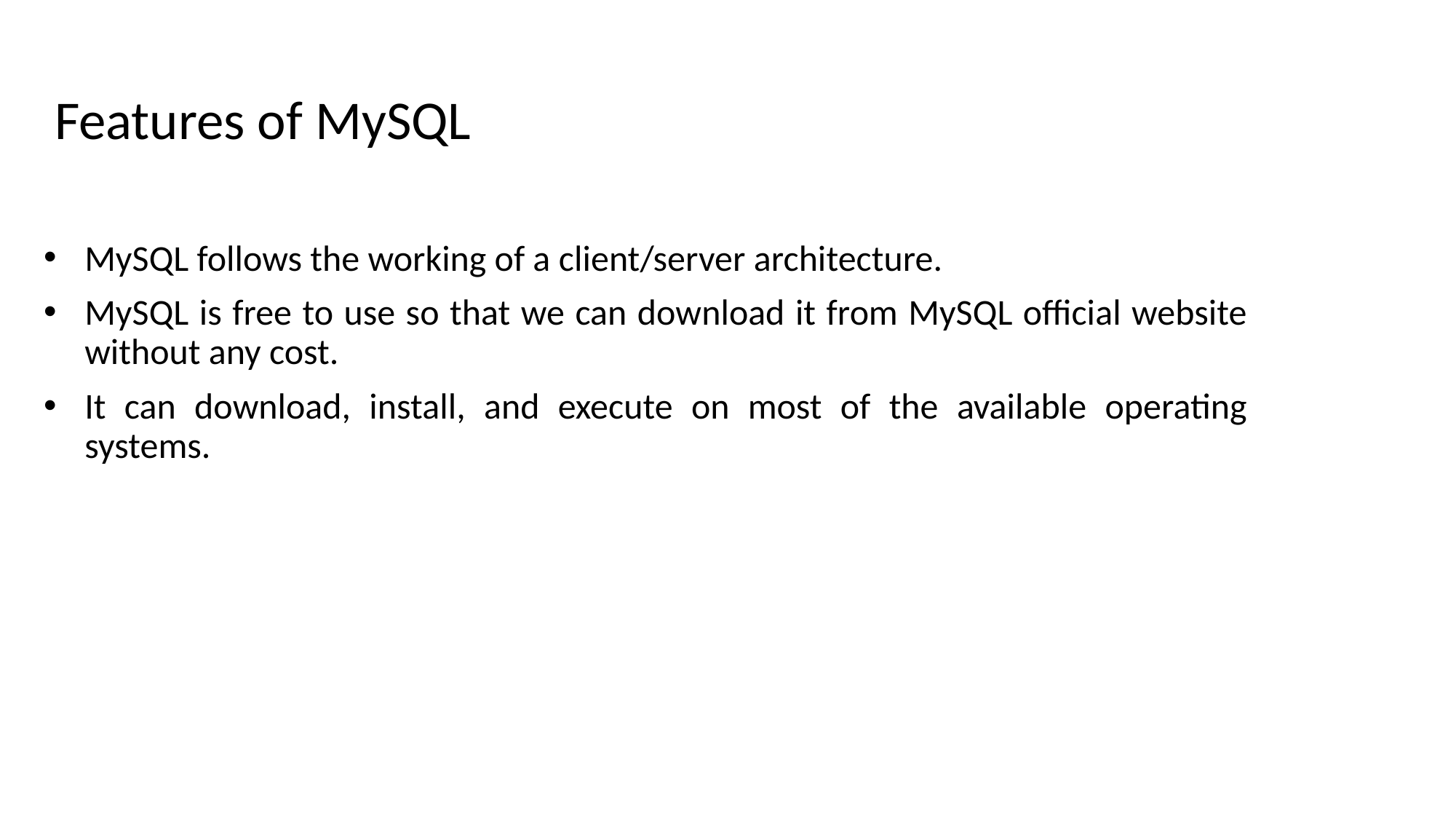

# Features of MySQL
MySQL follows the working of a client/server architecture.
MySQL is free to use so that we can download it from MySQL official website without any cost.
It can download, install, and execute on most of the available operating systems.